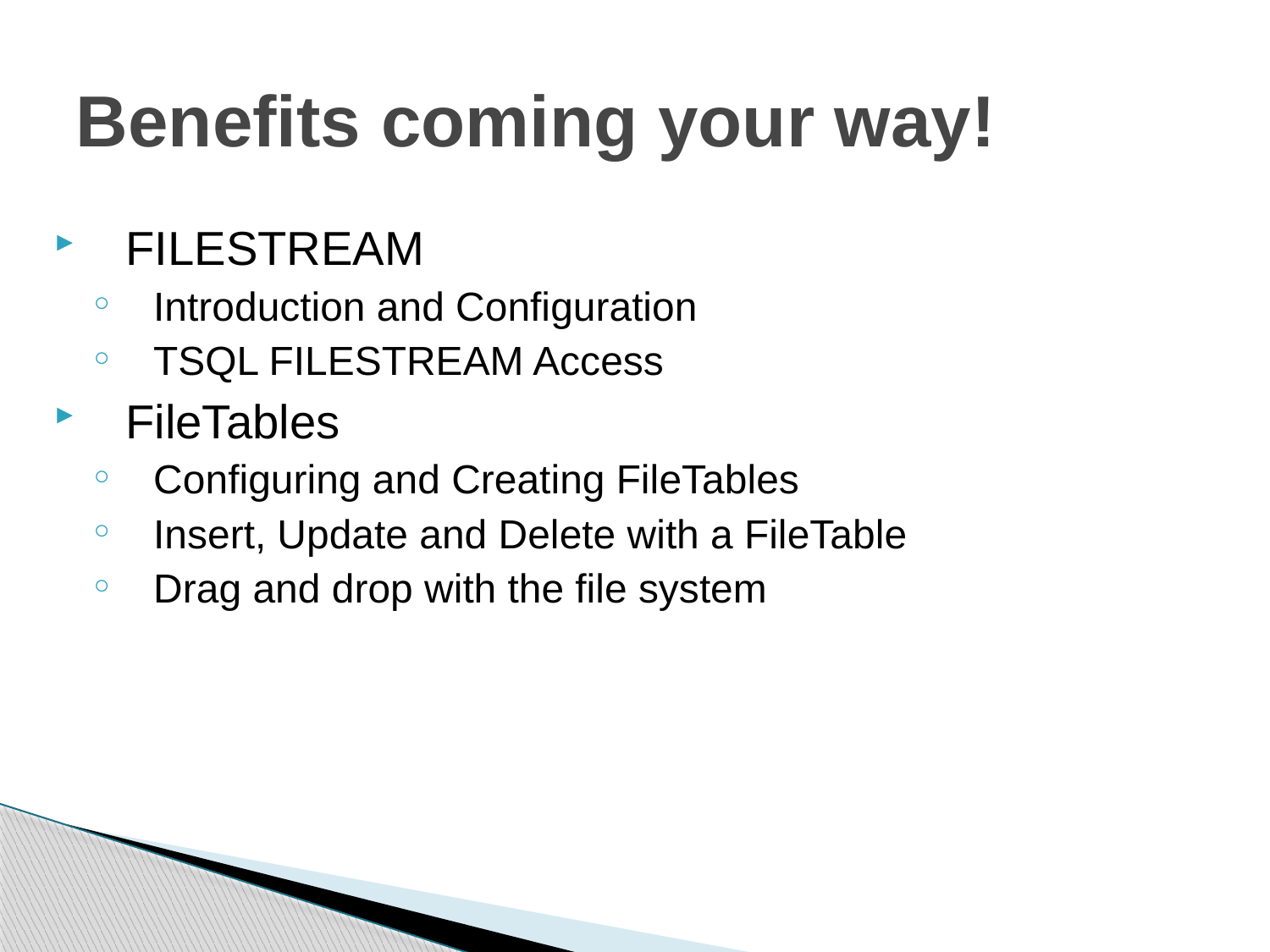

# Benefits coming your way!
FILESTREAM
Introduction and Configuration
TSQL FILESTREAM Access
FileTables
Configuring and Creating FileTables
Insert, Update and Delete with a FileTable
Drag and drop with the file system